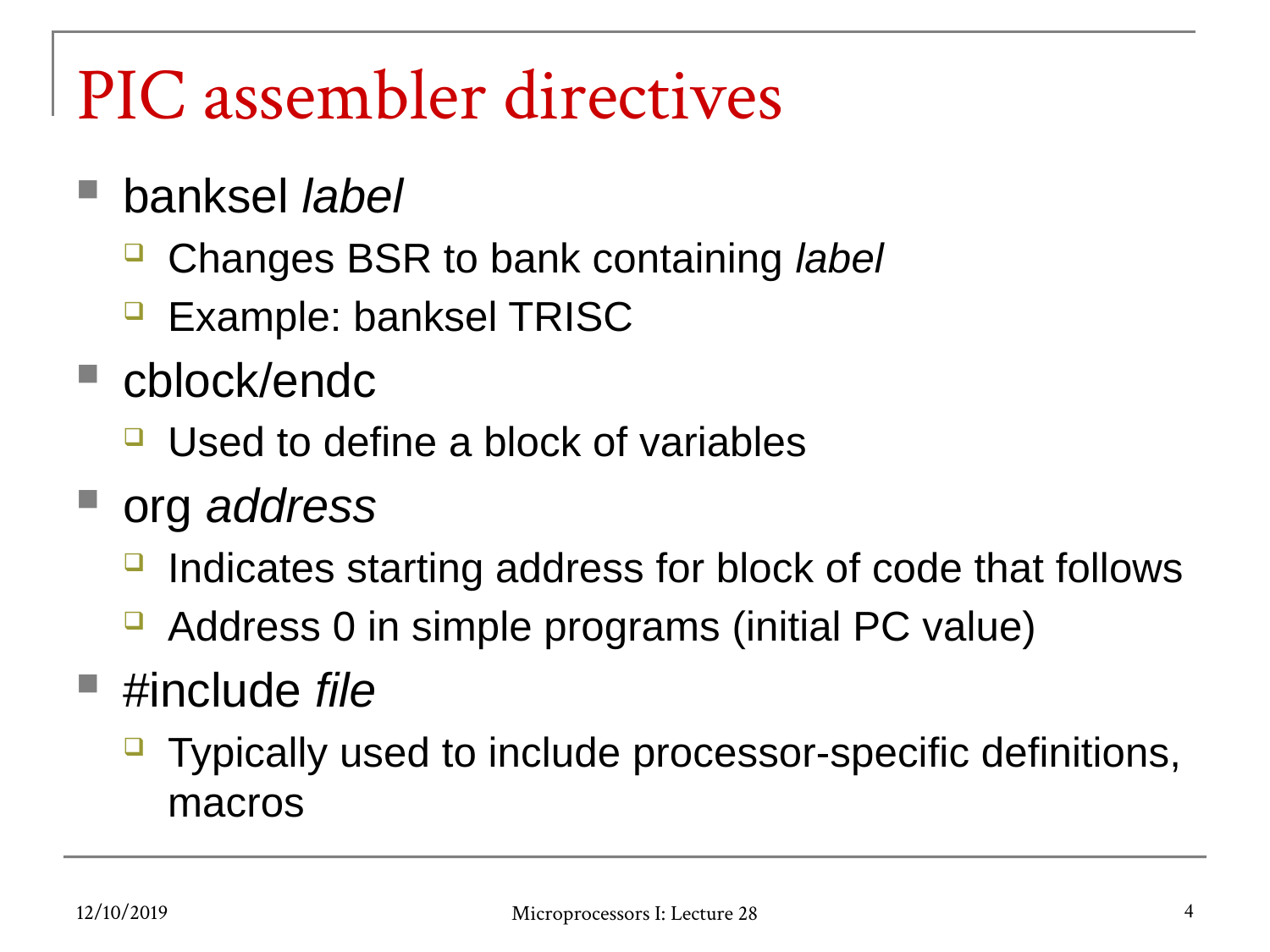

# PIC assembler directives
banksel label
Changes BSR to bank containing label
Example: banksel TRISC
cblock/endc
Used to define a block of variables
org address
Indicates starting address for block of code that follows
Address 0 in simple programs (initial PC value)
#include file
Typically used to include processor-specific definitions, macros
12/10/2019
4
Microprocessors I: Lecture 28